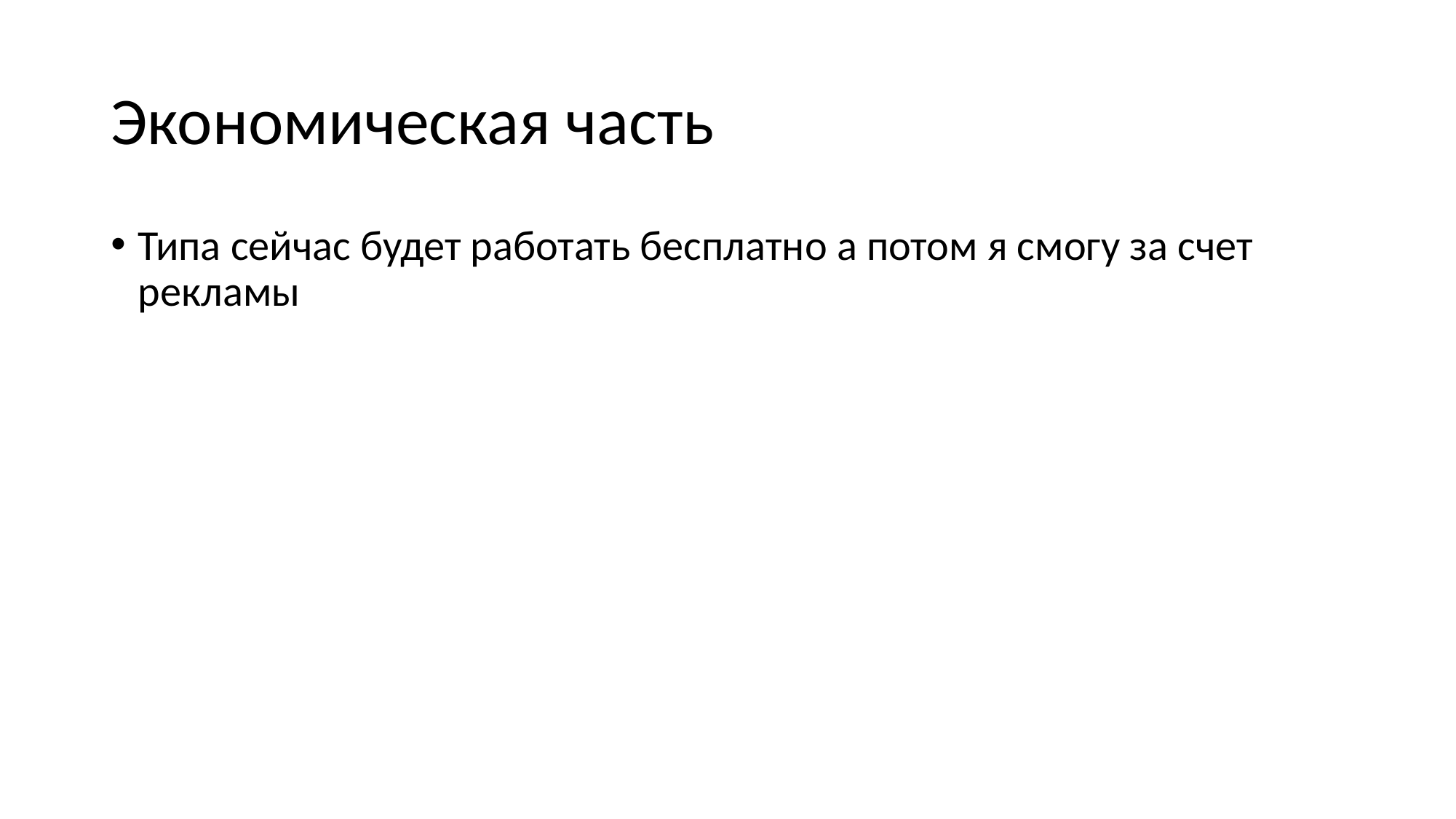

# Экономическая часть
Типа сейчас будет работать бесплатно а потом я смогу за счет рекламы